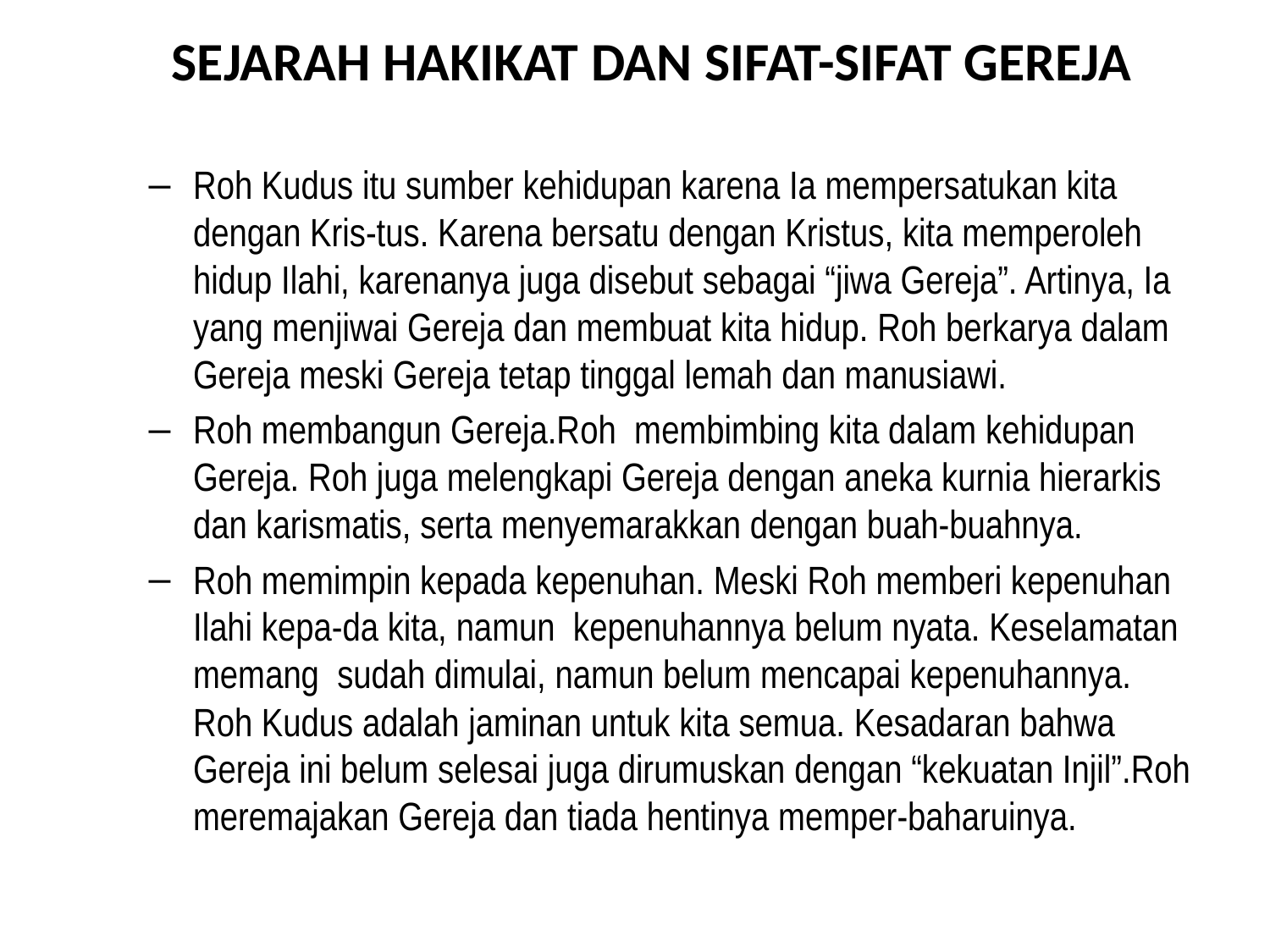

SEJARAH HAKIKAT DAN SIFAT-SIFAT GEREJA

Roh Kudus itu sumber kehidupan karena Ia mempersatukan kita dengan Kris-tus. Karena bersatu dengan Kristus, kita memperoleh hidup Ilahi, karenanya juga disebut sebagai “jiwa Gereja”. Artinya, Ia yang menjiwai Gereja dan membuat kita hidup. Roh berkarya dalam Gereja meski Gereja tetap tinggal lemah dan manusiawi.
Roh membangun Gereja.Roh  membimbing kita dalam kehidupan Gereja. Roh juga melengkapi Gereja dengan aneka kurnia hierarkis dan karismatis, serta menyemarakkan dengan buah-buahnya.
Roh memimpin kepada kepenuhan. Meski Roh memberi kepenuhan Ilahi kepa-da kita, namun  kepenuhannya belum nyata. Keselamatan memang  sudah dimulai, namun belum mencapai kepenuhannya. Roh Kudus adalah jaminan untuk kita semua. Kesadaran bahwa Gereja ini belum selesai juga dirumuskan dengan “kekuatan Injil”.Roh meremajakan Gereja dan tiada hentinya memper-baharuinya.